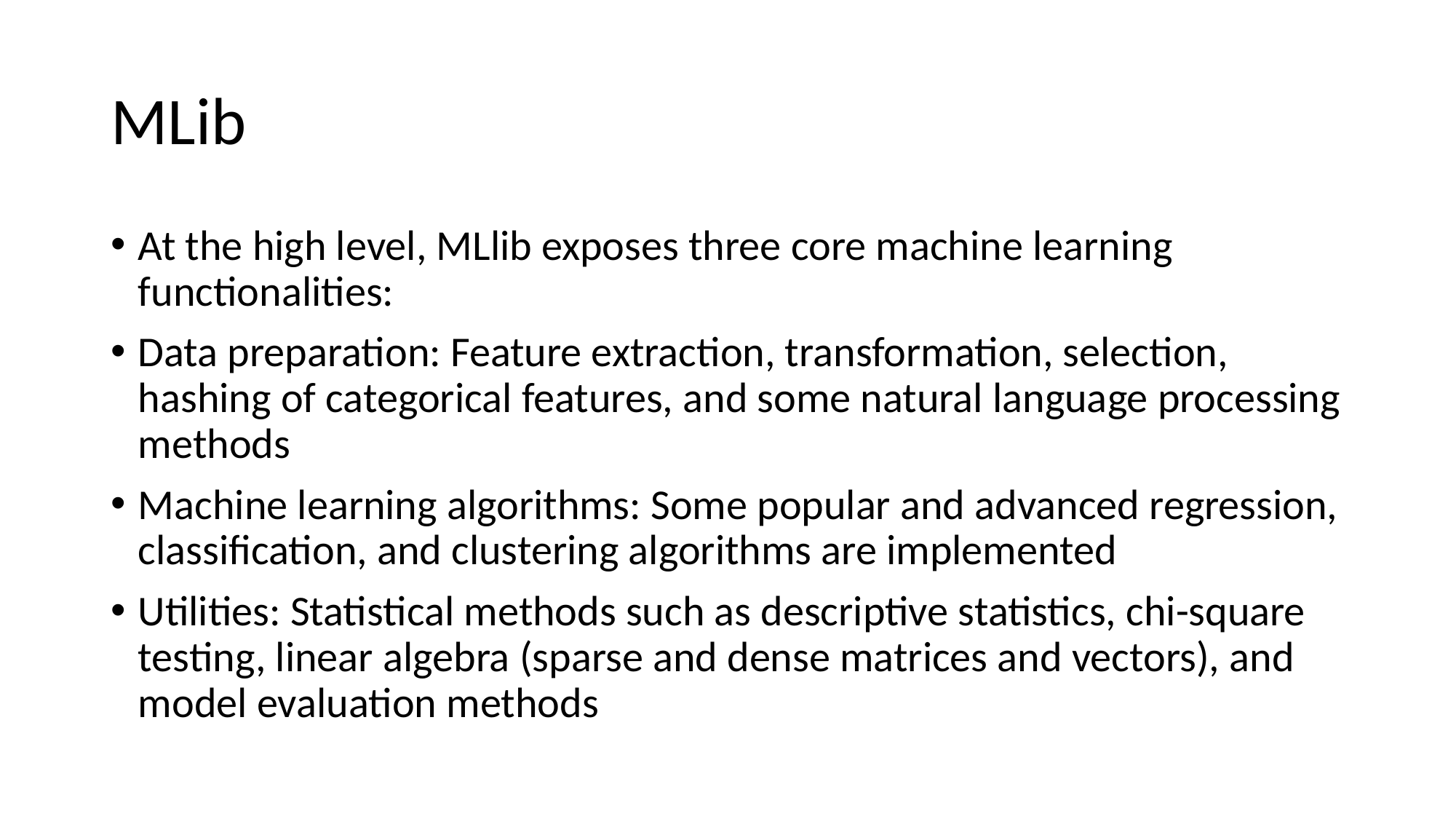

# MLib
At the high level, MLlib exposes three core machine learning functionalities:
Data preparation: Feature extraction, transformation, selection, hashing of categorical features, and some natural language processing methods
Machine learning algorithms: Some popular and advanced regression, classification, and clustering algorithms are implemented
Utilities: Statistical methods such as descriptive statistics, chi-square testing, linear algebra (sparse and dense matrices and vectors), and model evaluation methods